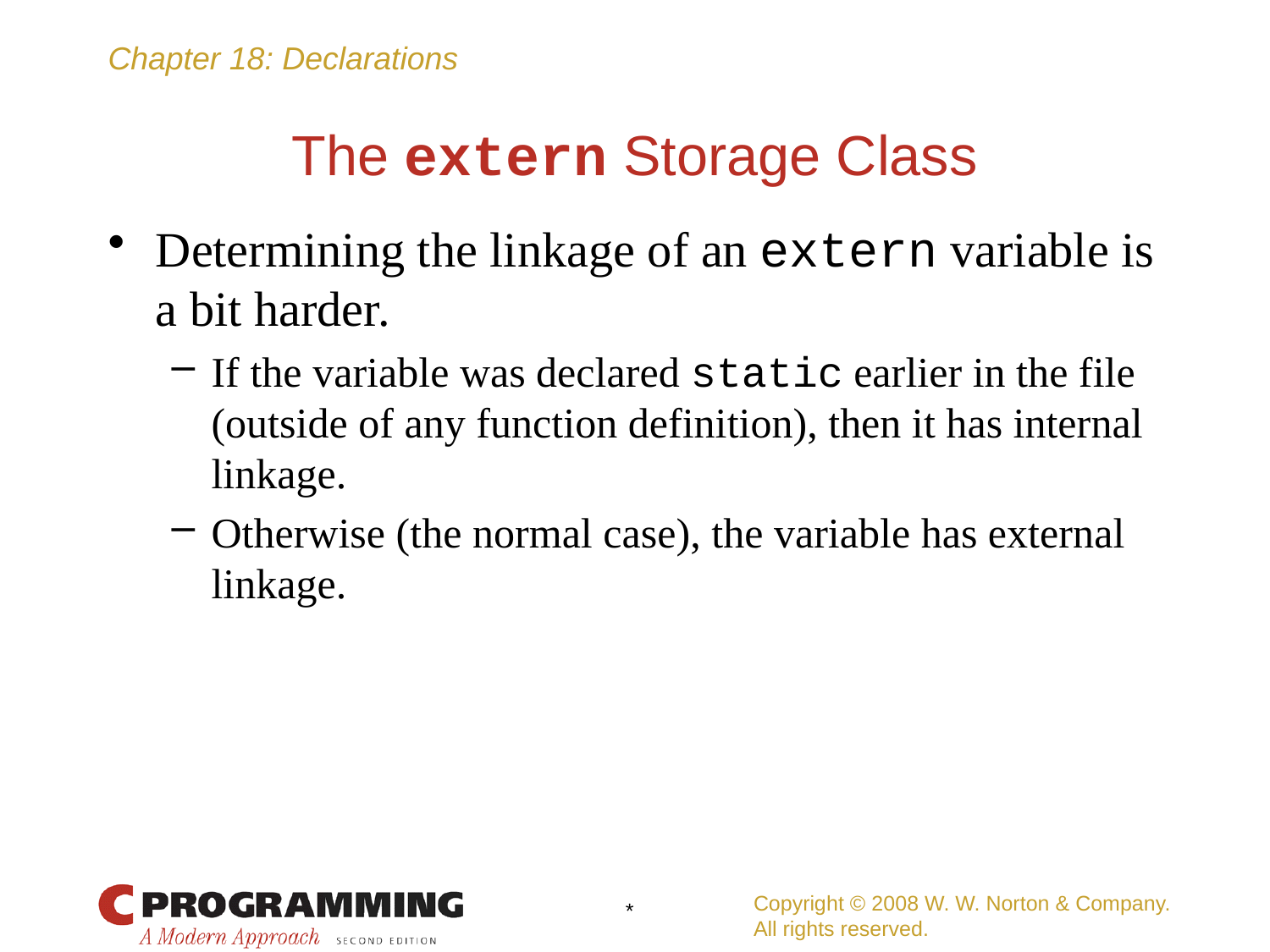

# The extern Storage Class
Determining the linkage of an extern variable is a bit harder.
If the variable was declared static earlier in the file (outside of any function definition), then it has internal linkage.
Otherwise (the normal case), the variable has external linkage.
Copyright © 2008 W. W. Norton & Company.
All rights reserved.
*